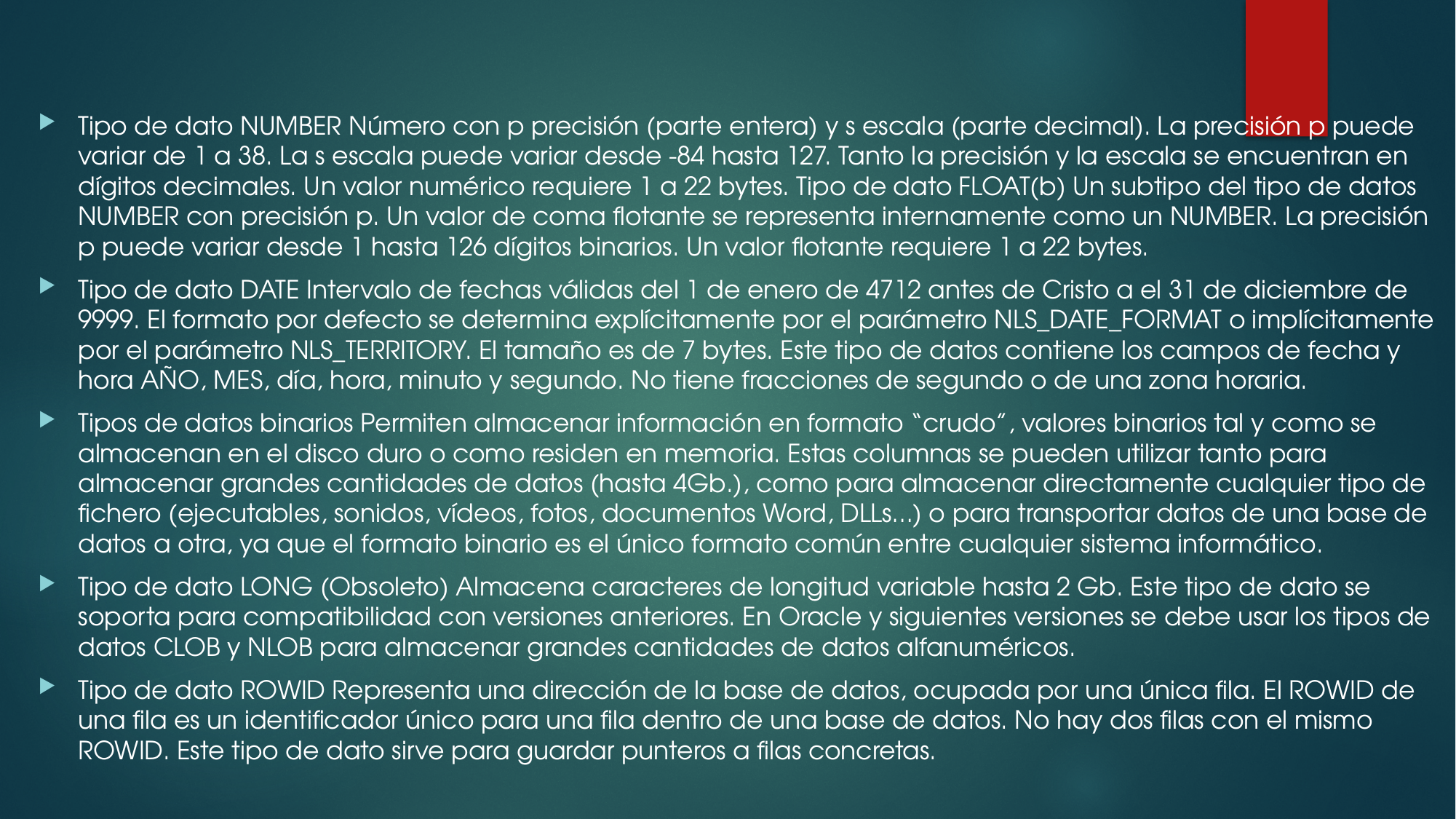

Tipo de dato NUMBER Número con p precisión (parte entera) y s escala (parte decimal). La precisión p puede variar de 1 a 38. La s escala puede variar desde -84 hasta 127. Tanto la precisión y la escala se encuentran en dígitos decimales. Un valor numérico requiere 1 a 22 bytes. Tipo de dato FLOAT(b) Un subtipo del tipo de datos NUMBER con precisión p. Un valor de coma flotante se representa internamente como un NUMBER. La precisión p puede variar desde 1 hasta 126 dígitos binarios. Un valor flotante requiere 1 a 22 bytes.
Tipo de dato DATE Intervalo de fechas válidas del 1 de enero de 4712 antes de Cristo a el 31 de diciembre de 9999. El formato por defecto se determina explícitamente por el parámetro NLS_DATE_FORMAT o implícitamente por el parámetro NLS_TERRITORY. El tamaño es de 7 bytes. Este tipo de datos contiene los campos de fecha y hora AÑO, MES, día, hora, minuto y segundo. No tiene fracciones de segundo o de una zona horaria.
Tipos de datos binarios Permiten almacenar información en formato “crudo”, valores binarios tal y como se almacenan en el disco duro o como residen en memoria. Estas columnas se pueden utilizar tanto para almacenar grandes cantidades de datos (hasta 4Gb.), como para almacenar directamente cualquier tipo de fichero (ejecutables, sonidos, vídeos, fotos, documentos Word, DLLs…) o para transportar datos de una base de datos a otra, ya que el formato binario es el único formato común entre cualquier sistema informático.
Tipo de dato LONG (Obsoleto) Almacena caracteres de longitud variable hasta 2 Gb. Este tipo de dato se soporta para compatibilidad con versiones anteriores. En Oracle y siguientes versiones se debe usar los tipos de datos CLOB y NLOB para almacenar grandes cantidades de datos alfanuméricos.
Tipo de dato ROWID Representa una dirección de la base de datos, ocupada por una única fila. El ROWID de una fila es un identificador único para una fila dentro de una base de datos. No hay dos filas con el mismo ROWID. Este tipo de dato sirve para guardar punteros a filas concretas.